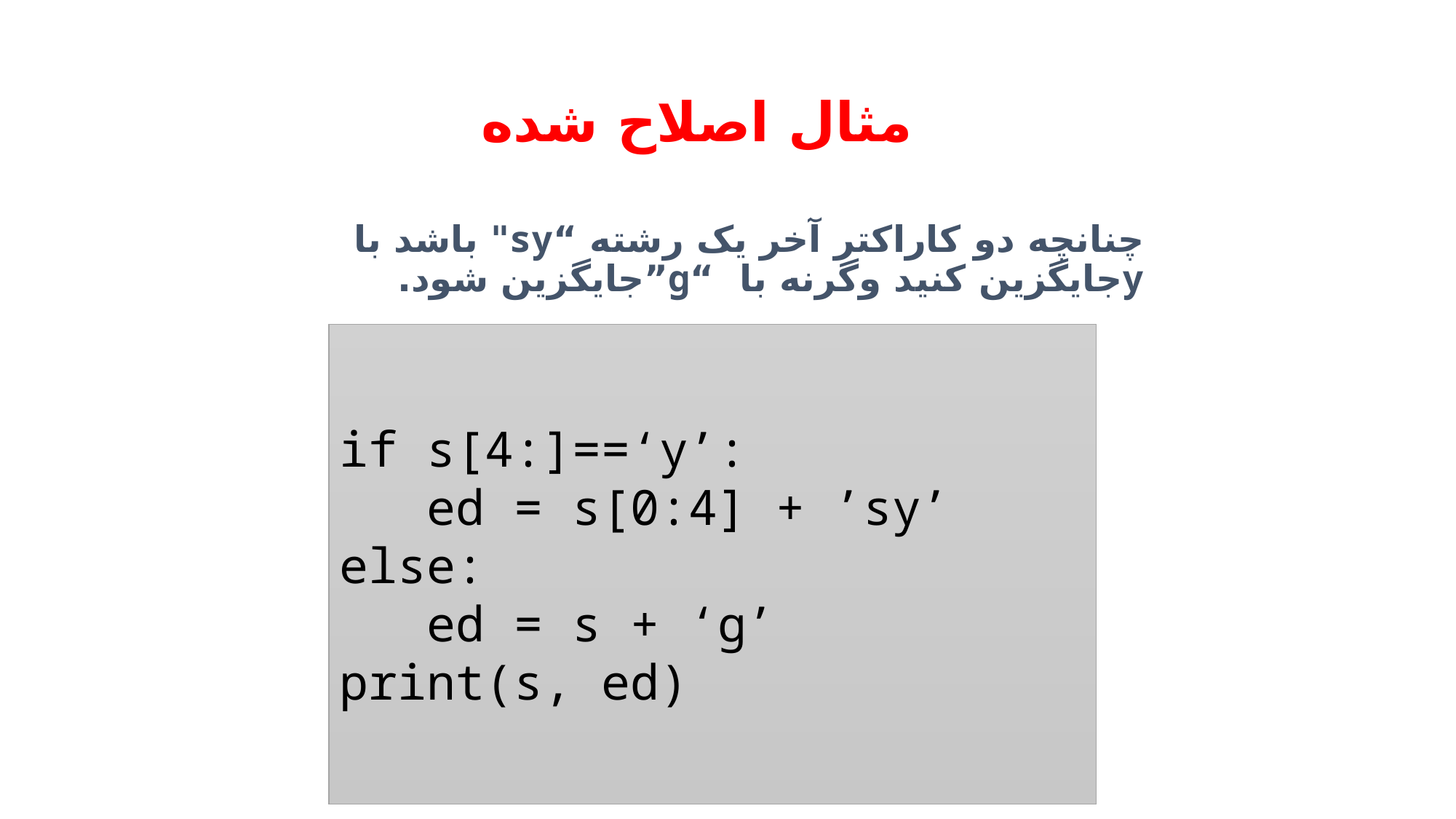

# مثال اصلاح شده
چنانچه دو کاراکتر آخر یک رشته “sy" باشد با  yجایگزین کنید وگرنه با  “g”جایگزین شود.
if s[4:]==‘y’:
   ed = s[0:4] + ’sy’
else:
   ed = s + ‘g’
print(s, ed)